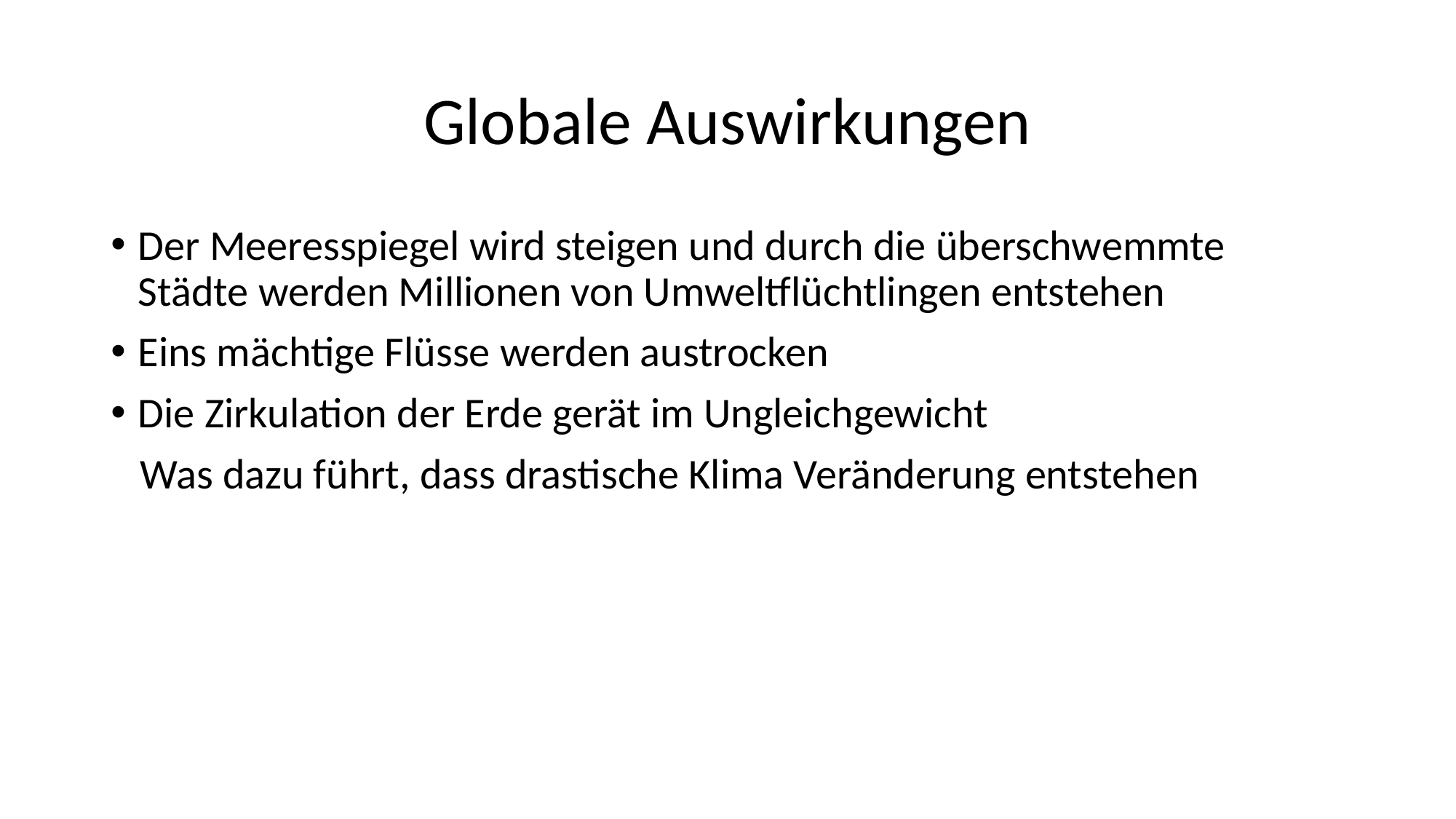

# Globale Auswirkungen
Der Meeresspiegel wird steigen und durch die überschwemmte Städte werden Millionen von Umweltflüchtlingen entstehen
Eins mächtige Flüsse werden austrocken
Die Zirkulation der Erde gerät im Ungleichgewicht
   Was dazu führt, dass drastische Klima Veränderung entstehen